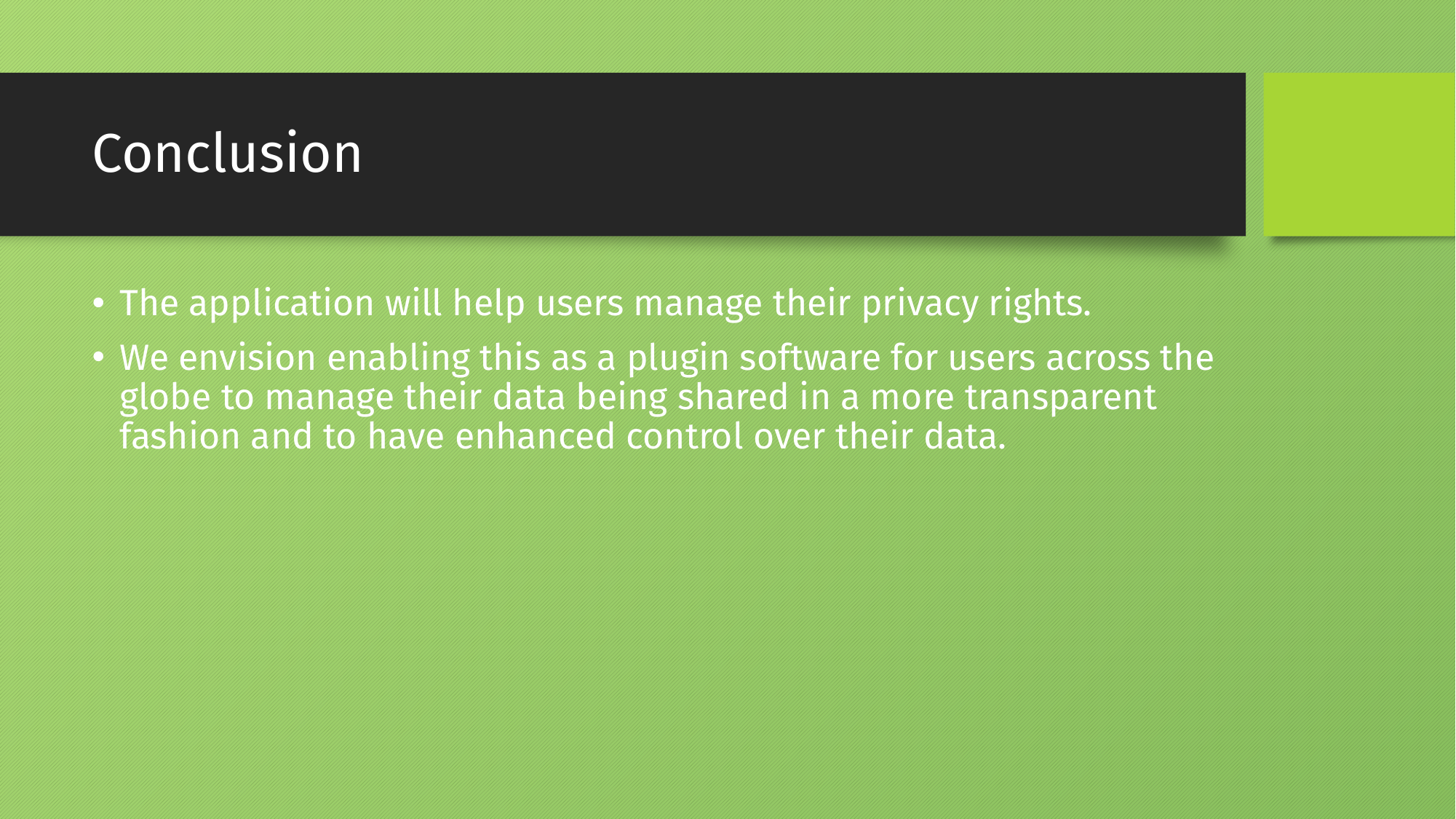

# Conclusion
The application will help users manage their privacy rights.
We envision enabling this as a plugin software for users across the globe to manage their data being shared in a more transparent fashion and to have enhanced control over their data.